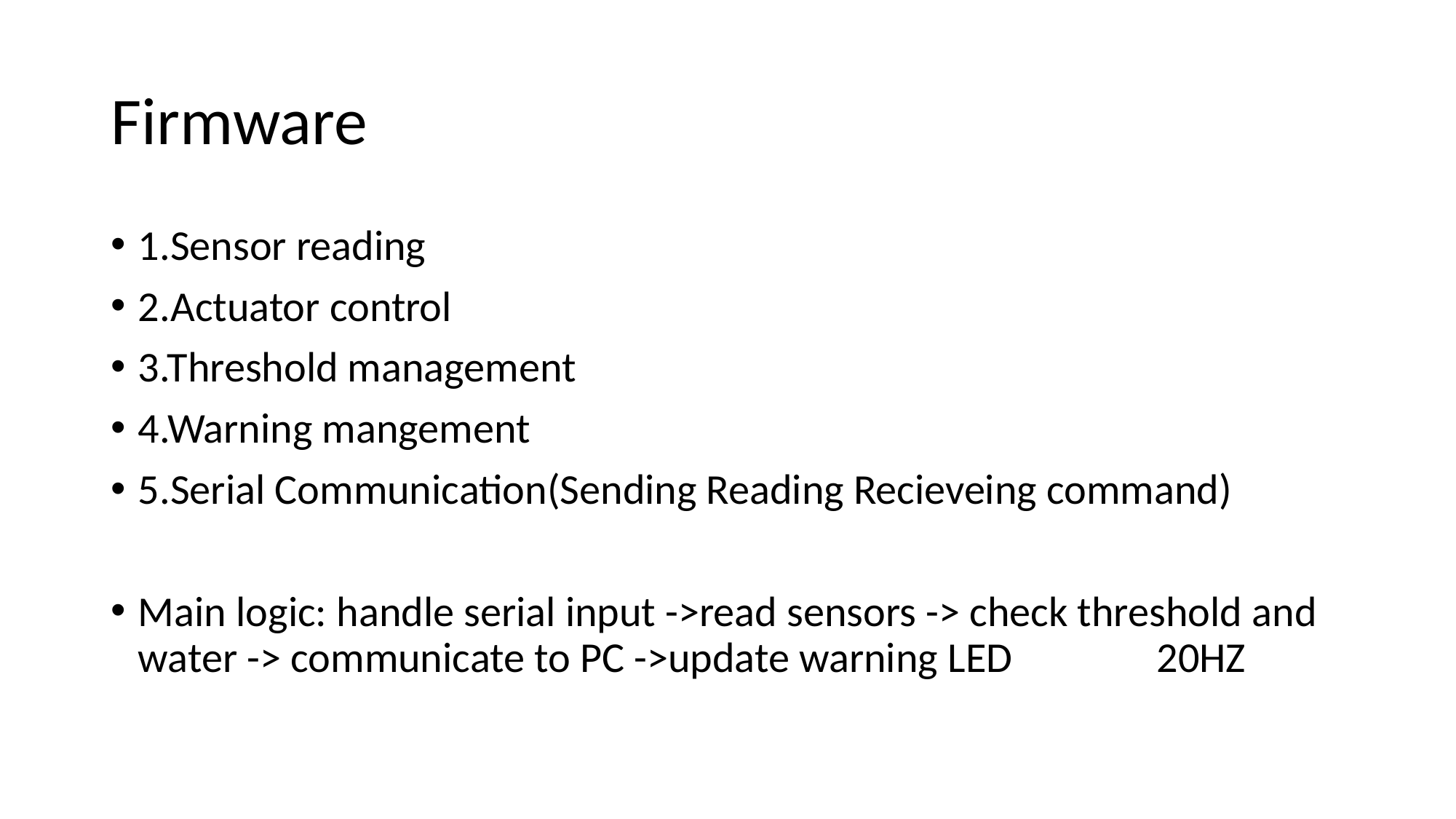

# Firmware
1.Sensor reading
2.Actuator control
3.Threshold management
4.Warning mangement
5.Serial Communication(Sending Reading Recieveing command)

Main logic: handle serial input ->read sensors -> check threshold and water -> communicate to PC ->update warning LED               20HZ